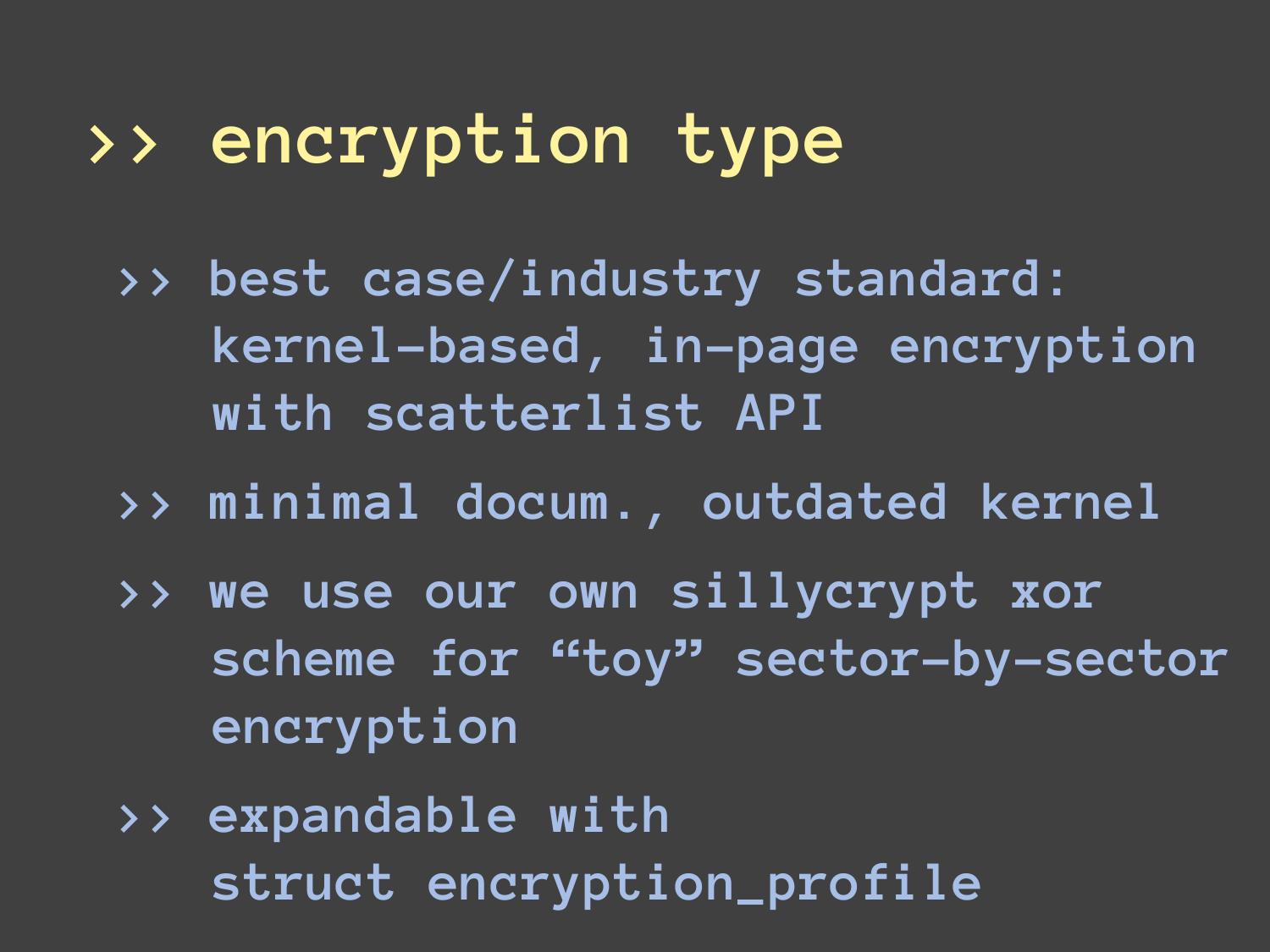

# >> encryption type
>> best case/industry standard: kernel-based, in-page encryption with scatterlist API
>> minimal docum., outdated kernel
>> we use our own sillycrypt xor scheme for “toy” sector-by-sector encryption
>> expandable with
struct encryption_profile